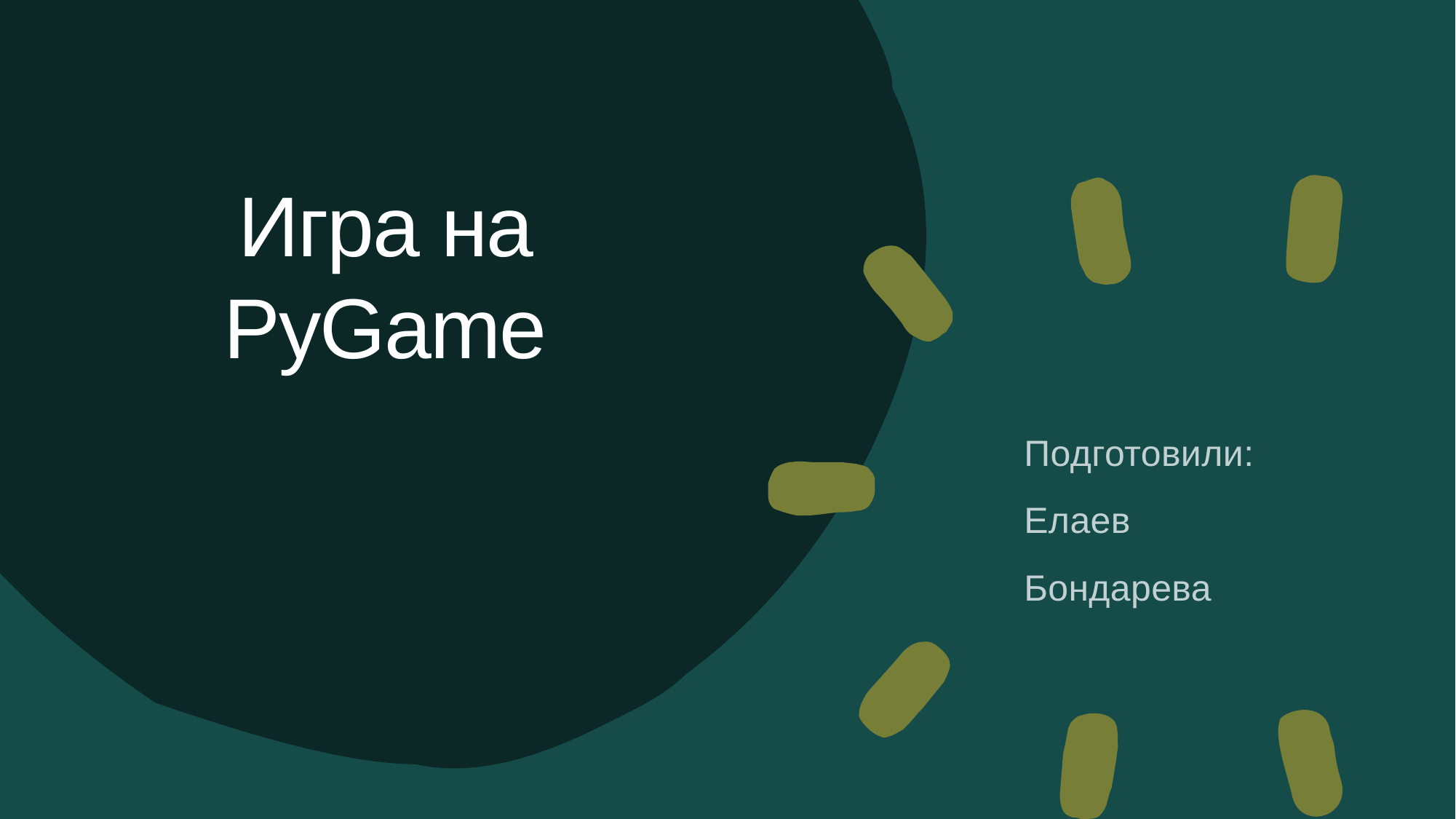

# Игра на PyGame

Подготовили:
Елаев
Бондарева